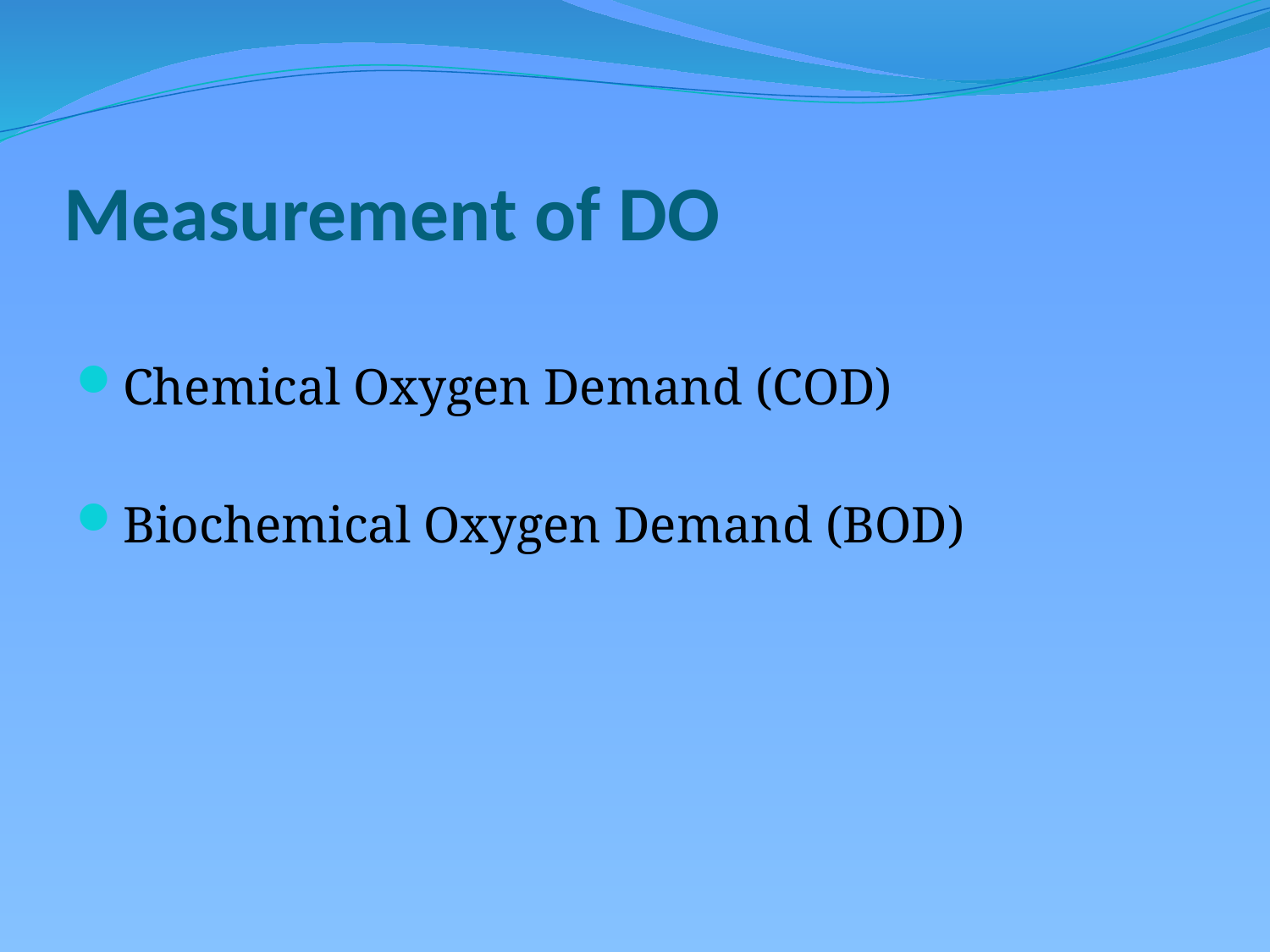

# Measurement of DO
Chemical Oxygen Demand (COD)

Biochemical Oxygen Demand (BOD)